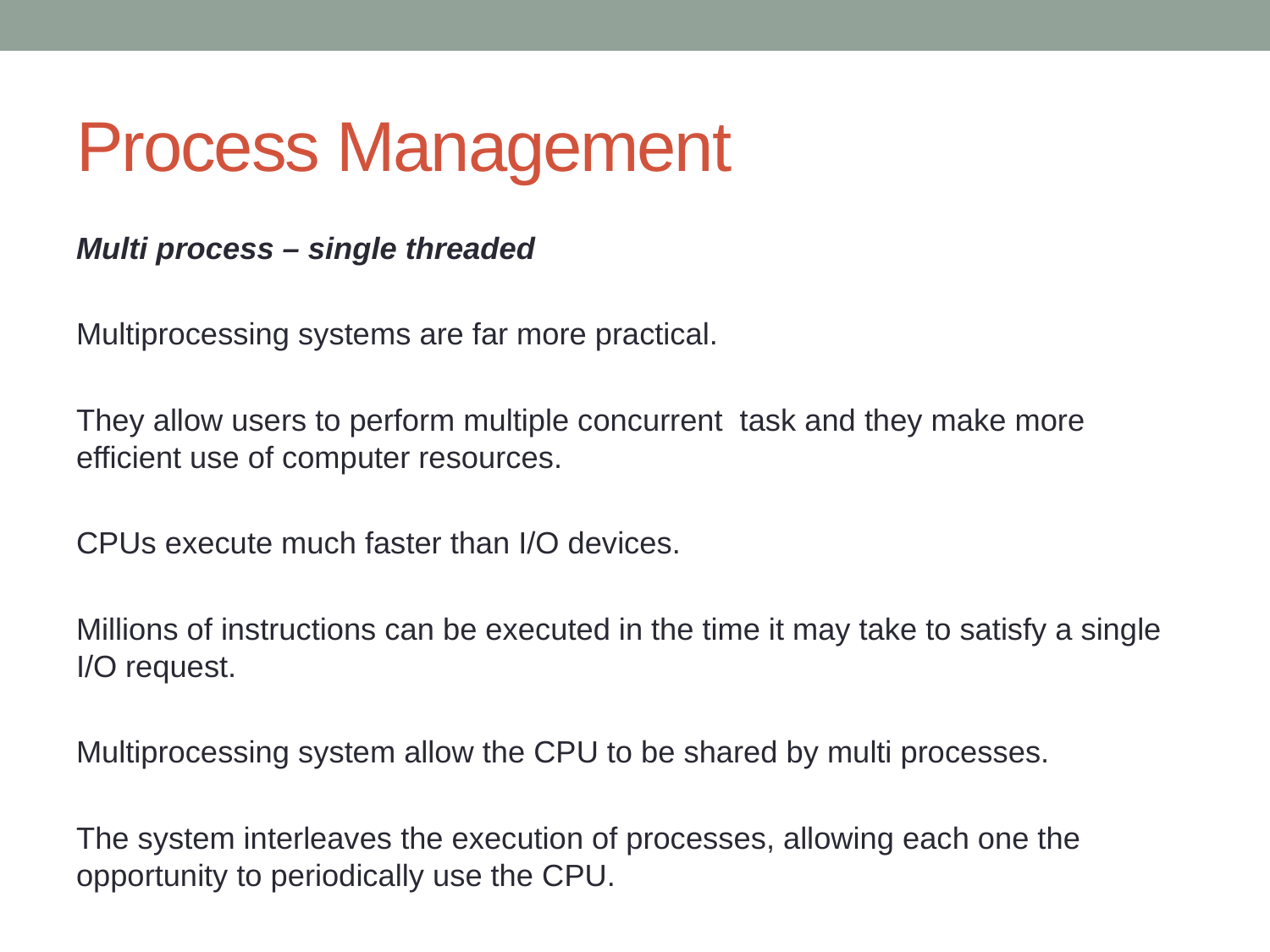

# Process Management
Multi process – single threaded

Multiprocessing systems are far more practical.

They allow users to perform multiple concurrent  task and they make more efficient use of computer resources.

CPUs execute much faster than I/O devices.

Millions of instructions can be executed in the time it may take to satisfy a single I/O request.

Multiprocessing system allow the CPU to be shared by multi processes.

The system interleaves the execution of processes, allowing each one the opportunity to periodically use the CPU.